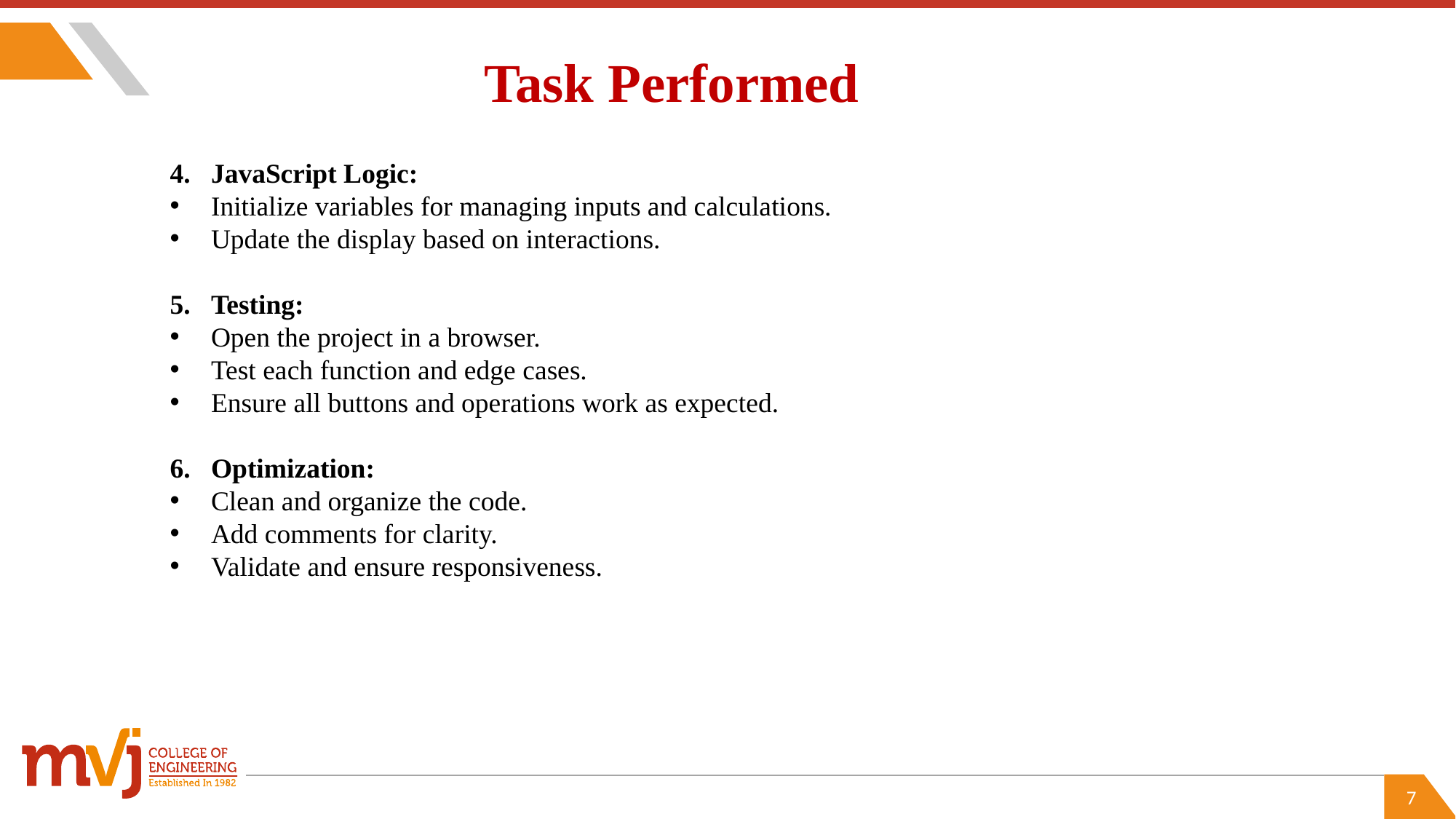

Task Performed
JavaScript Logic:
Initialize variables for managing inputs and calculations.
Update the display based on interactions.

Testing:
Open the project in a browser.
Test each function and edge cases.
Ensure all buttons and operations work as expected.

Optimization:
Clean and organize the code.
Add comments for clarity.
Validate and ensure responsiveness.